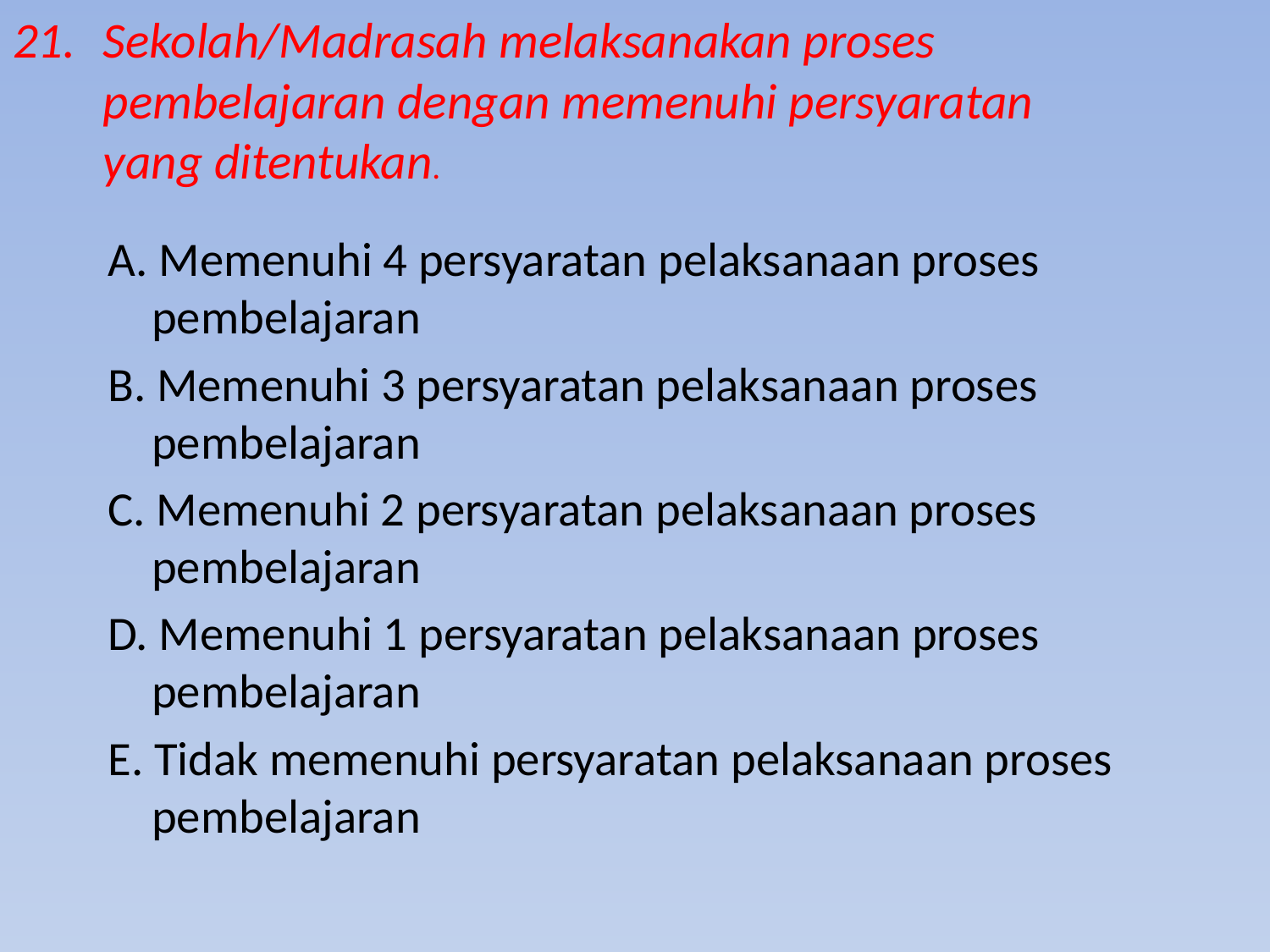

# 21.	Sekolah/Madrasah melaksanakan proses pembelajaran dengan memenuhi persyaratan yang ditentukan.
A. Memenuhi 4 persyaratan pelaksanaan proses pembelajaran
B. Memenuhi 3 persyaratan pelaksanaan proses pembelajaran
C. Memenuhi 2 persyaratan pelaksanaan proses pembelajaran
D. Memenuhi 1 persyaratan pelaksanaan proses pembelajaran
E. Tidak memenuhi persyaratan pelaksanaan proses pembelajaran